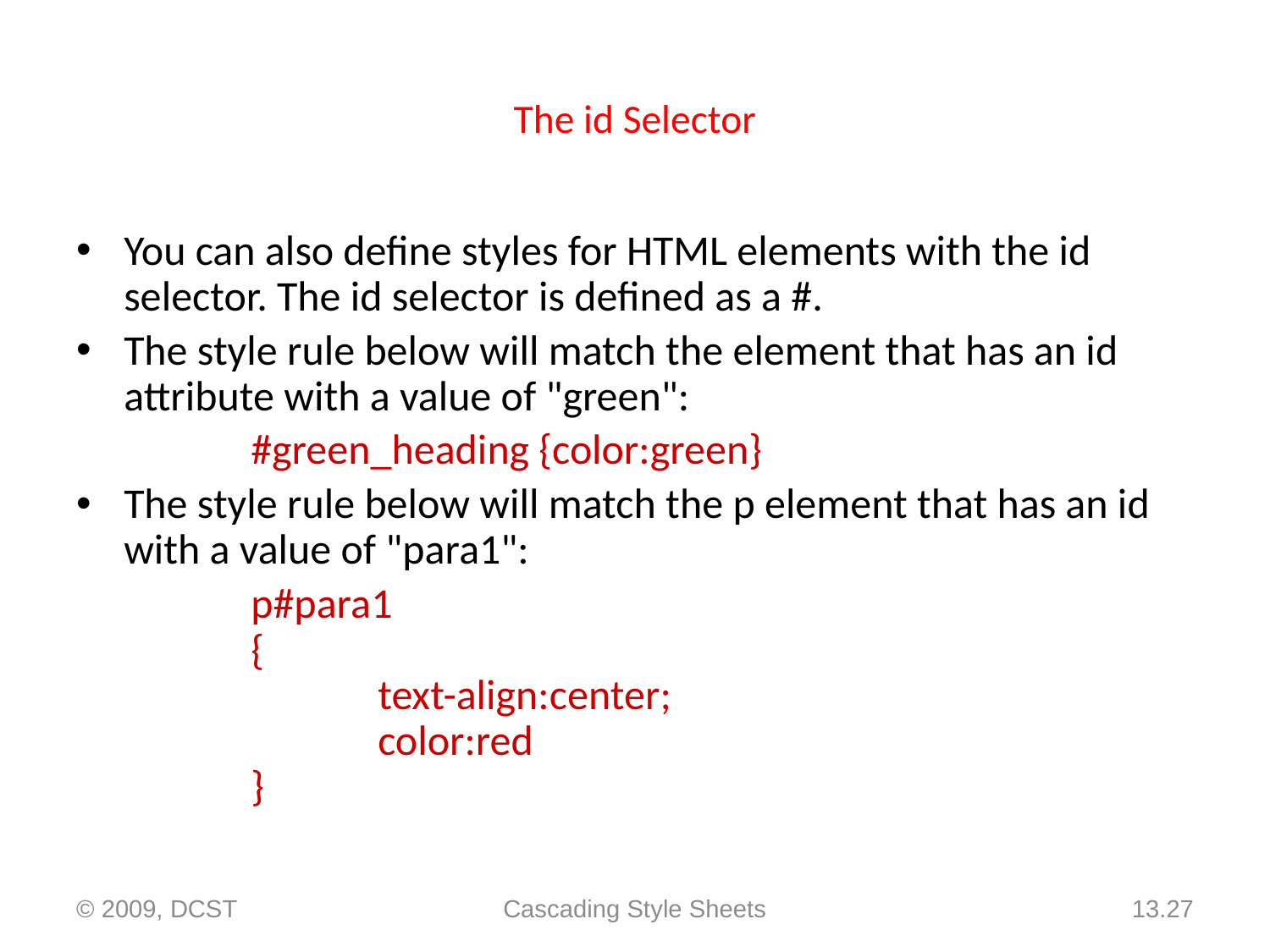

# The id Selector
You can also define styles for HTML elements with the id selector. The id selector is defined as a #.
The style rule below will match the element that has an id attribute with a value of "green":
		#green_heading {color:green}
The style rule below will match the p element that has an id with a value of "para1":
		p#para1
	{
		text-align:center;
		color:red
	}
Cascading Style Sheets
13.27
© 2009, DCST